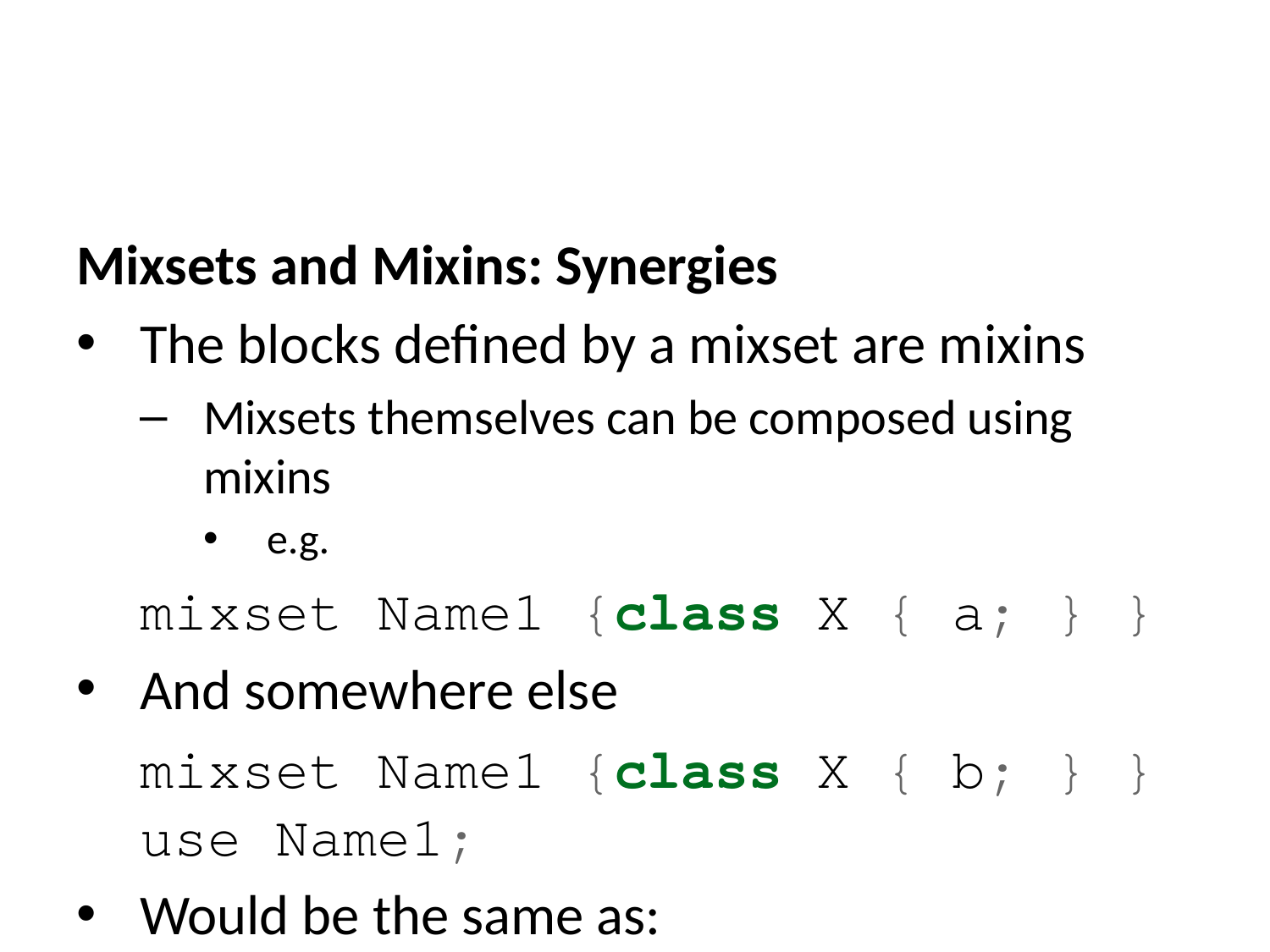

Mixsets and Mixins: Synergies
The blocks defined by a mixset are mixins
Mixsets themselves can be composed using mixins
e.g.
mixset Name1 {class X { a; } }
And somewhere else
mixset Name1 {class X { b; } }
use Name1;
Would be the same as:
class X { a; b;}